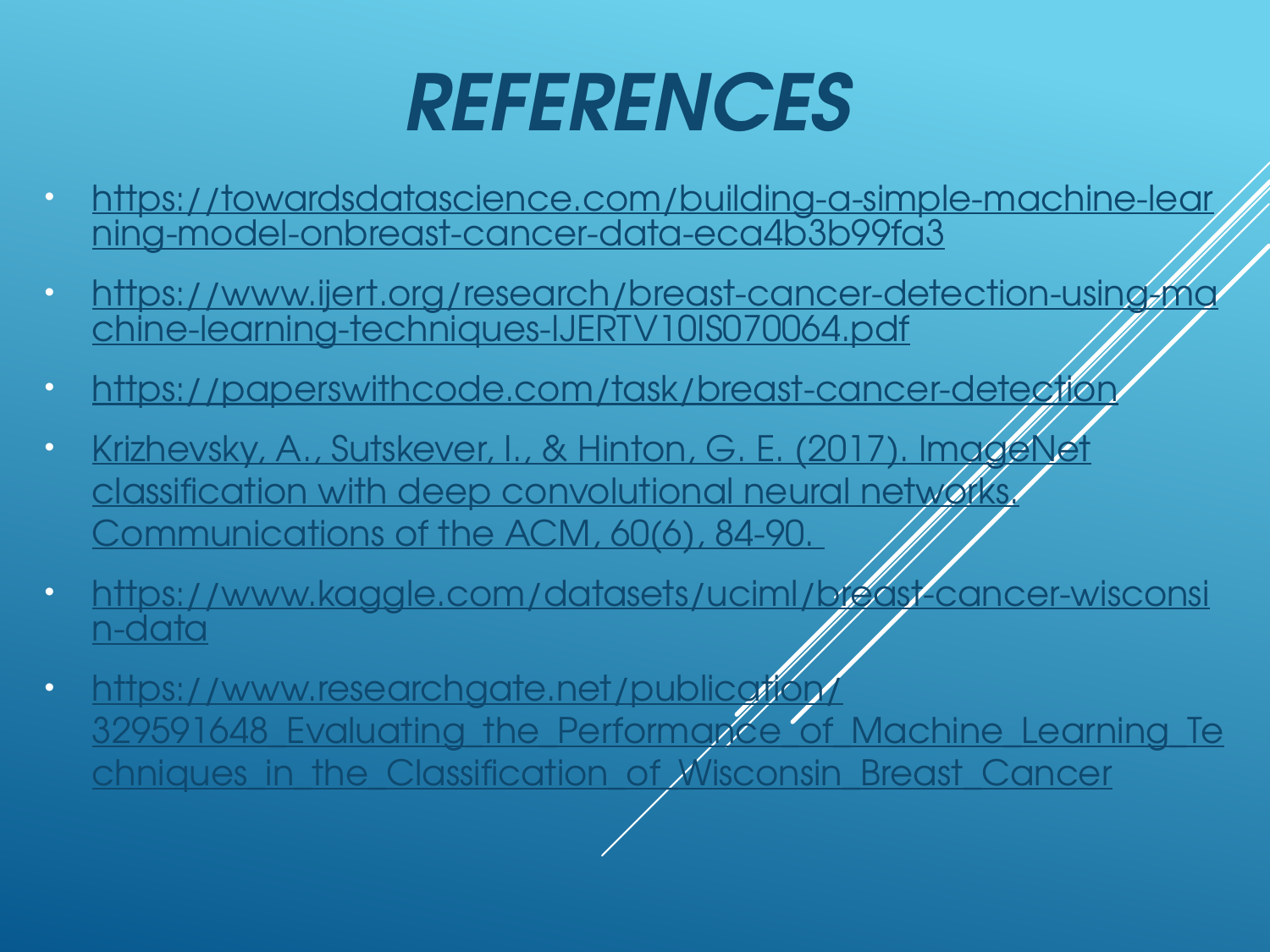

# REFERENCES
https://towardsdatascience.com/building-a-simple-machine-learning-model-onbreast-cancer-data-eca4b3b99fa3
https://www.ijert.org/research/breast-cancer-detection-using-machine-learning-techniques-IJERTV10IS070064.pdf
https://paperswithcode.com/task/breast-cancer-detection
Krizhevsky, A., Sutskever, I., & Hinton, G. E. (2017). ImageNet classification with deep convolutional neural networks. Communications of the ACM, 60(6), 84-90.
https://www.kaggle.com/datasets/uciml/breast-cancer-wisconsin-data
https://www.researchgate.net/publication/329591648_Evaluating_the_Performance_of_Machine_Learning_Techniques_in_the_Classification_of_Wisconsin_Breast_Cancer